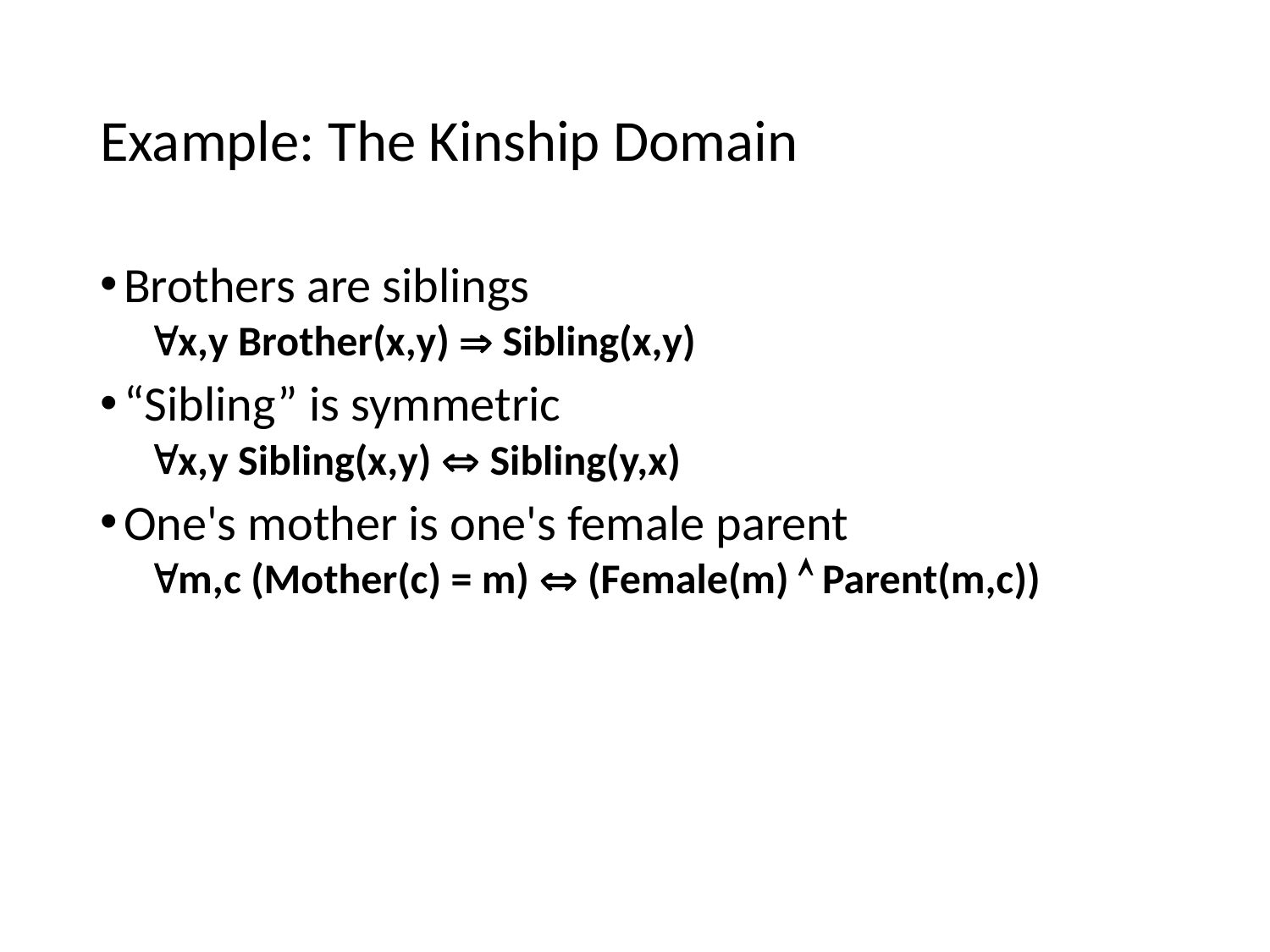

# Example: The Kinship Domain
Brothers are siblings
∀x,y Brother(x,y) ⇒ Sibling(x,y)
“Sibling” is symmetric
∀x,y Sibling(x,y) ⇔ Sibling(y,x)
One's mother is one's female parent
∀m,c (Mother(c) = m) ⇔ (Female(m) ∧ Parent(m,c))